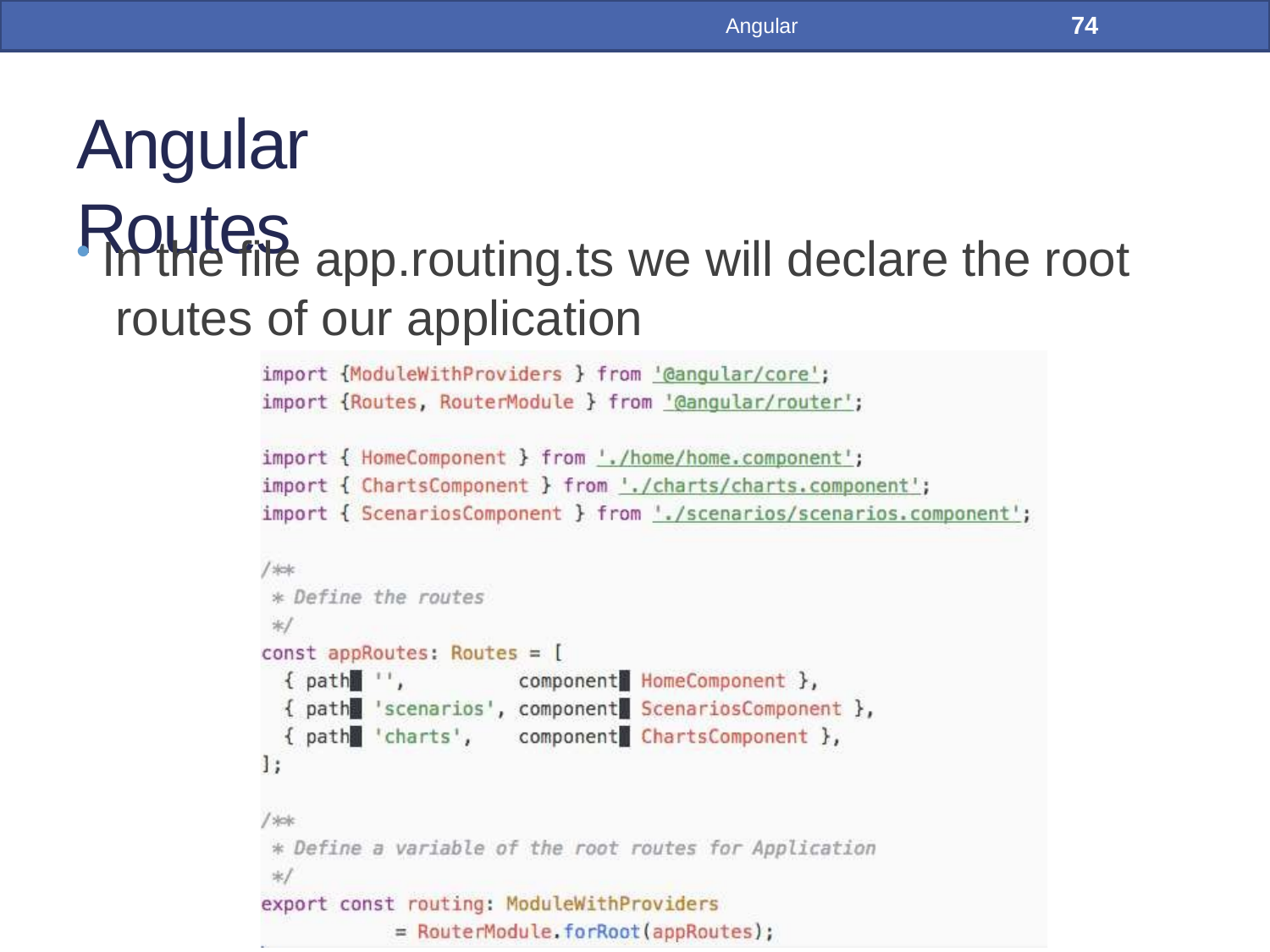

74
Angular
# Angular Routes
In the file app.routing.ts we will declare the root  routes of our application